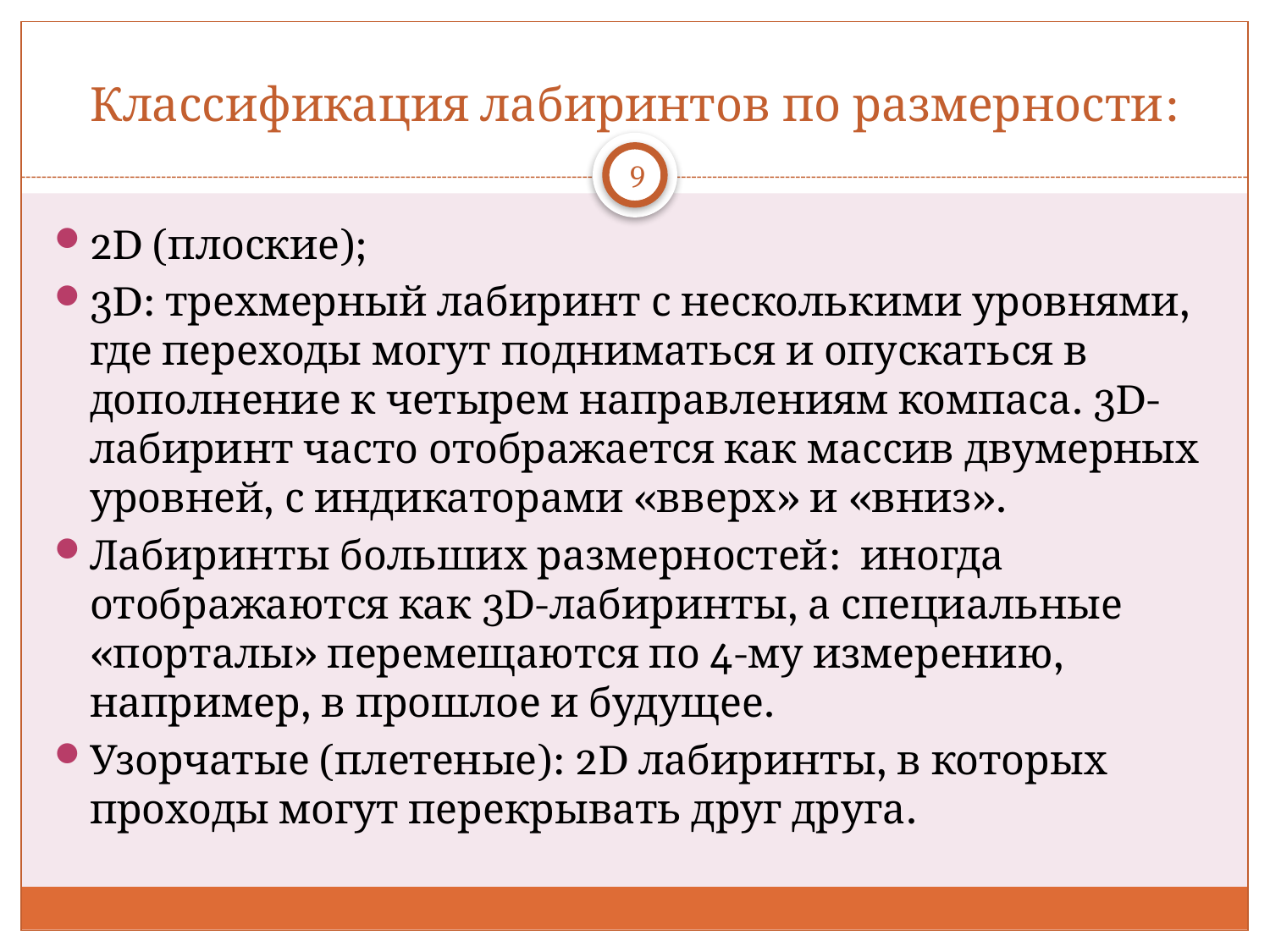

# Классификация лабиринтов по размерности:
9
2D (плоские);
3D: трехмерный лабиринт с несколькими уровнями, где переходы могут подниматься и опускаться в дополнение к четырем направлениям компаса. 3D-лабиринт часто отображается как массив двумерных уровней, с индикаторами «вверх» и «вниз».
Лабиринты больших размерностей:  иногда отображаются как 3D-лабиринты, а специальные «порталы» перемещаются по 4-му измерению, например, в прошлое и будущее.
Узорчатые (плетеные): 2D лабиринты, в которых проходы могут перекрывать друг друга.